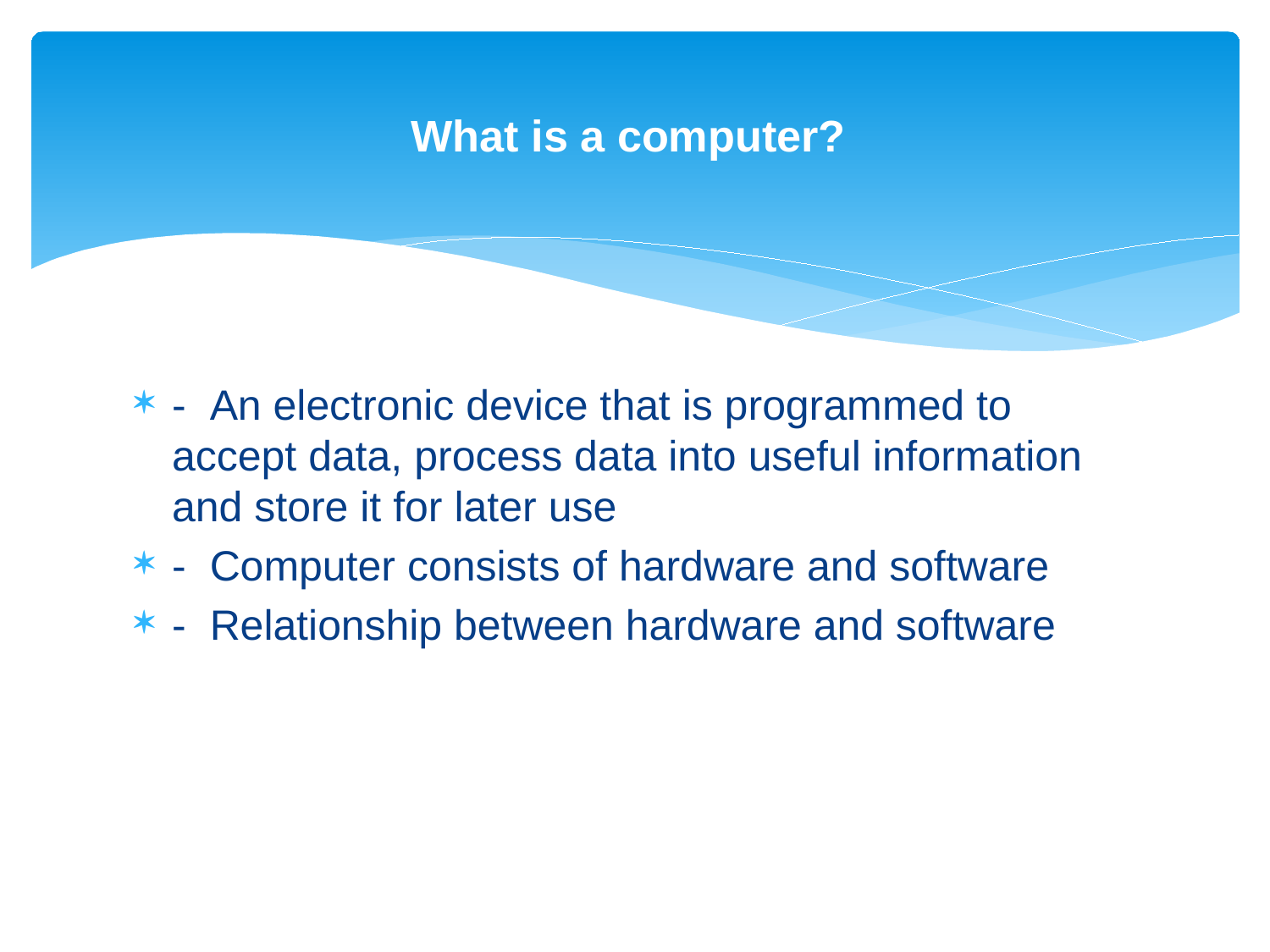

# What is a computer?
-  An electronic device that is programmed to accept data, process data into useful information and store it for later use
-  Computer consists of hardware and software
-  Relationship between hardware and software